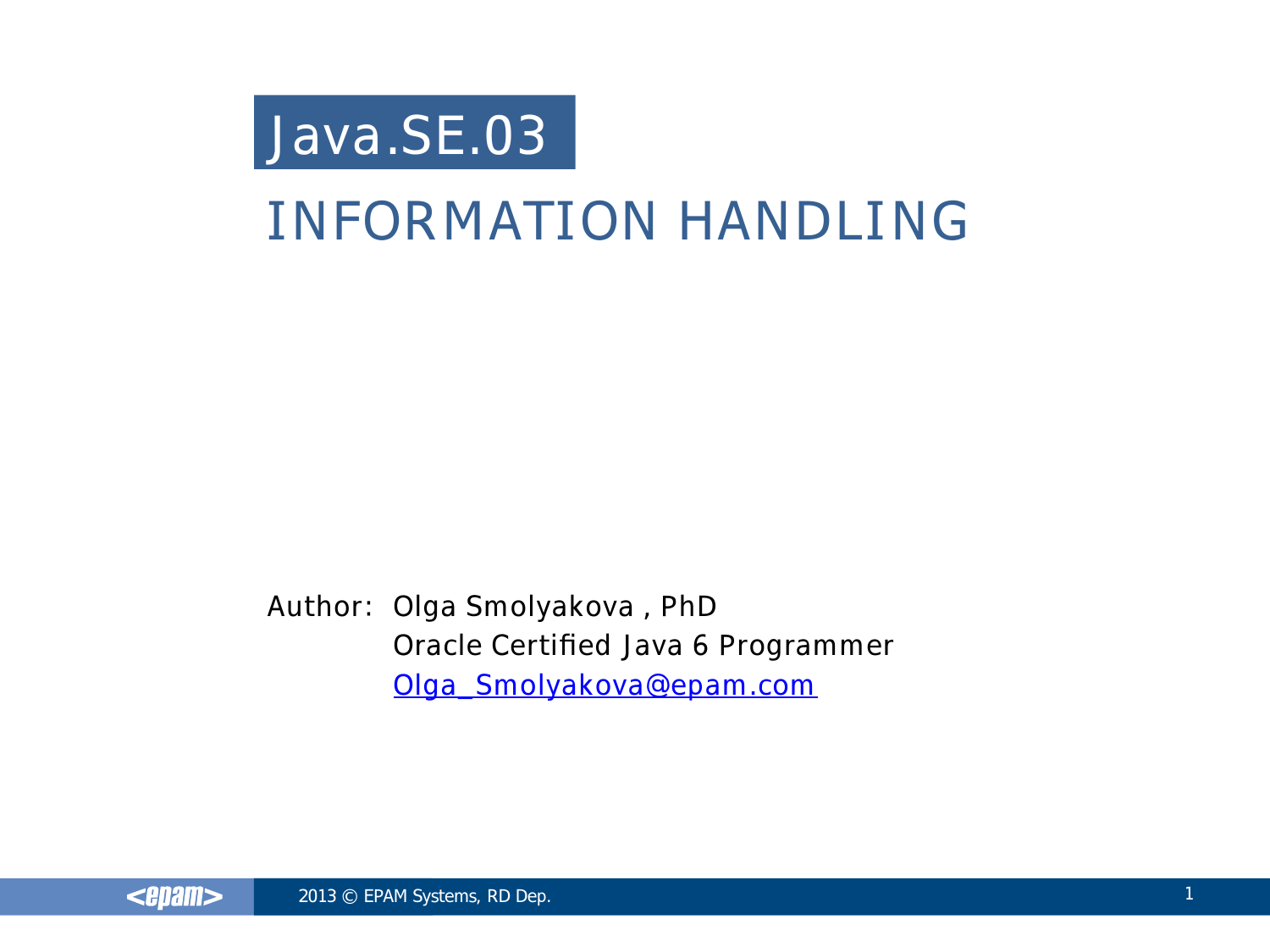

Java.SE.03
# Information handling

Olga Smolyakova , PhD
Oracle Certified Java 6 Programmer
Olga_Smolyakova@epam.com

1
2013 © EPAM Systems, RD Dep.